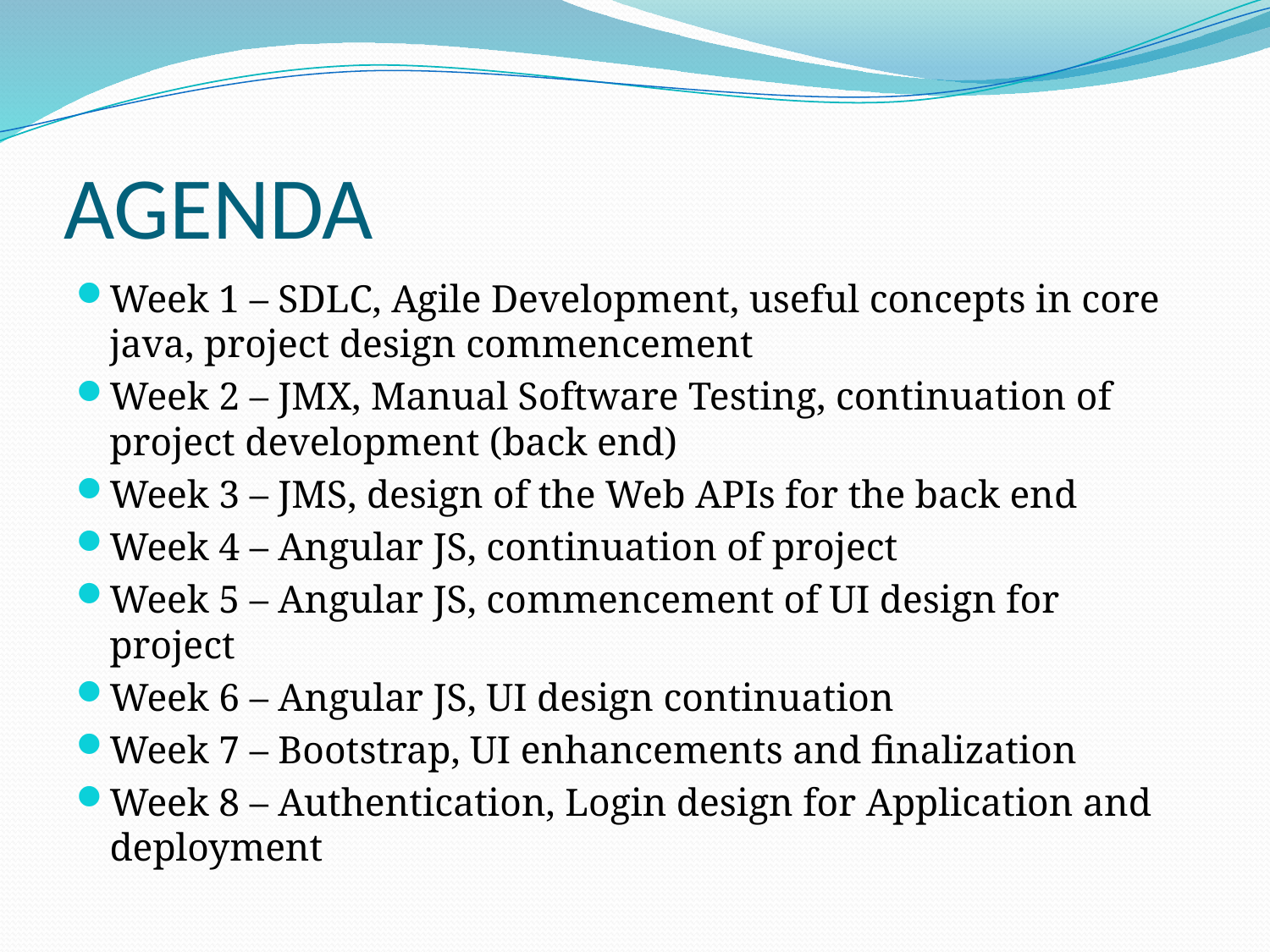

# AGENDA
Week 1 – SDLC, Agile Development, useful concepts in core java, project design commencement
Week 2 – JMX, Manual Software Testing, continuation of project development (back end)
Week 3 – JMS, design of the Web APIs for the back end
Week 4 – Angular JS, continuation of project
Week 5 – Angular JS, commencement of UI design for project
Week 6 – Angular JS, UI design continuation
Week 7 – Bootstrap, UI enhancements and finalization
Week 8 – Authentication, Login design for Application and deployment